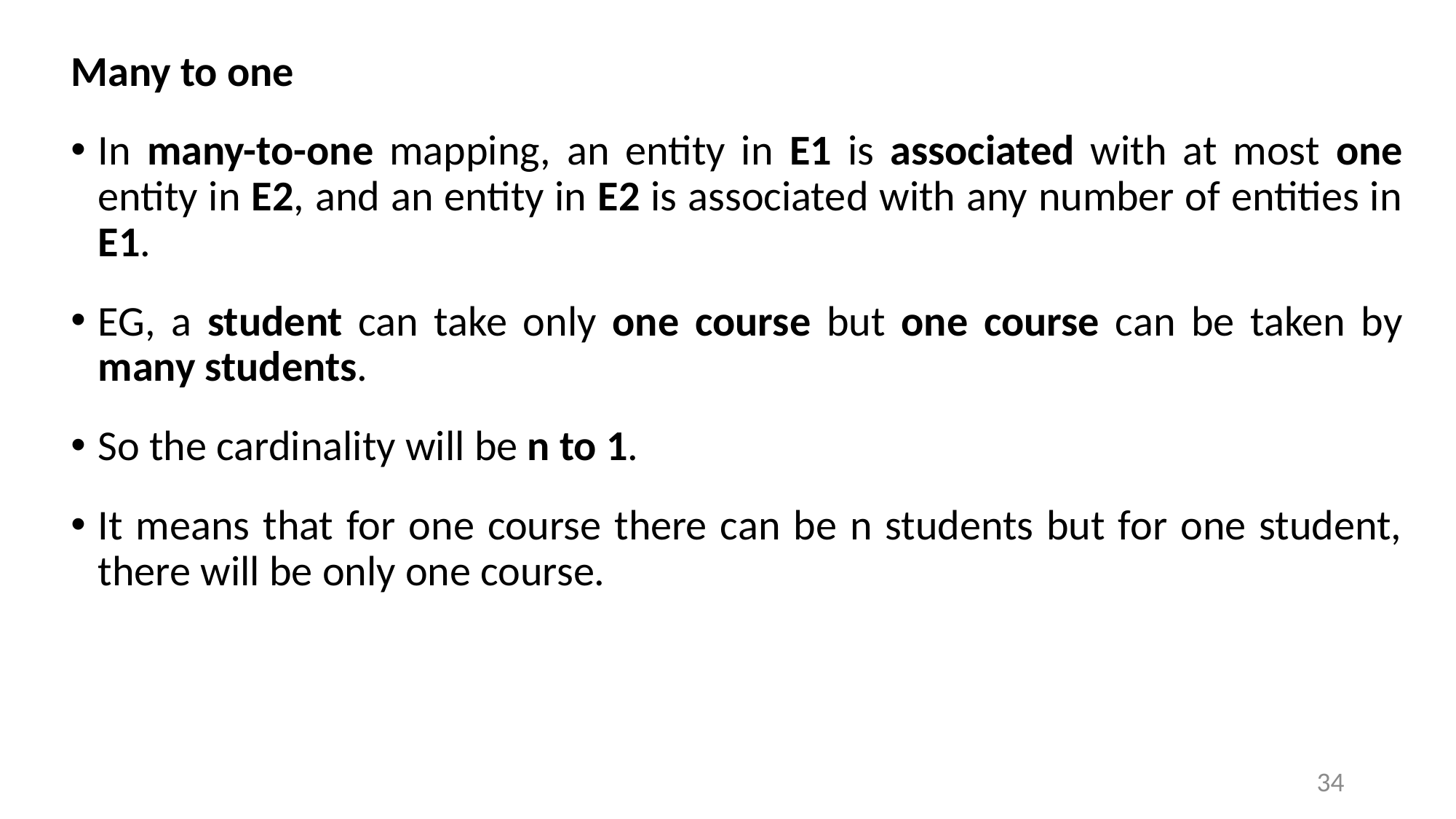

Many to one
In many-to-one mapping, an entity in E1 is associated with at most one entity in E2, and an entity in E2 is associated with any number of entities in E1.
EG, a student can take only one course but one course can be taken by many students.
So the cardinality will be n to 1.
It means that for one course there can be n students but for one student, there will be only one course.
34